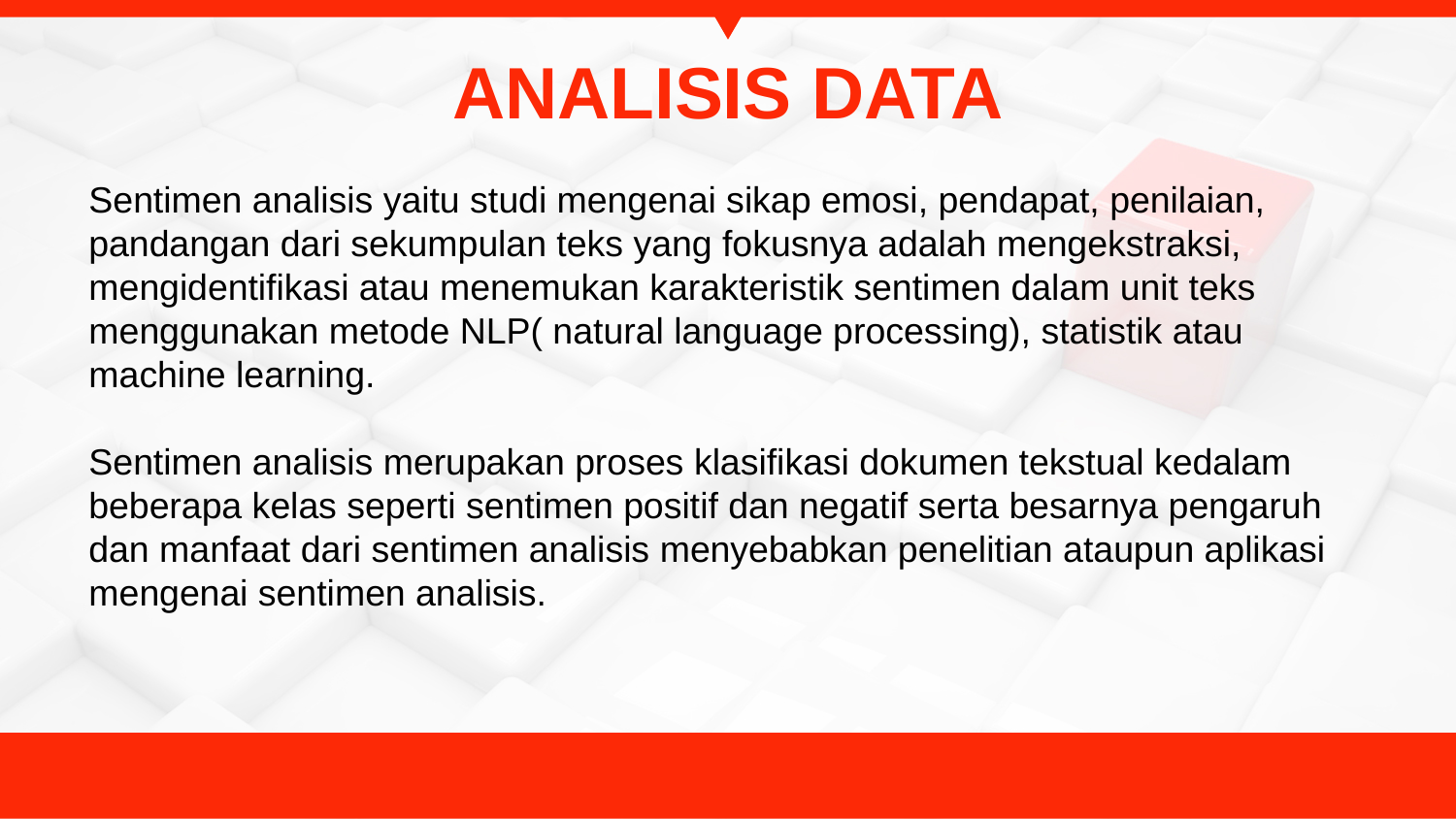

# ANALISIS DATA
Sentimen analisis yaitu studi mengenai sikap emosi, pendapat, penilaian, pandangan dari sekumpulan teks yang fokusnya adalah mengekstraksi, mengidentifikasi atau menemukan karakteristik sentimen dalam unit teks menggunakan metode NLP( natural language processing), statistik atau machine learning.

Sentimen analisis merupakan proses klasifikasi dokumen tekstual kedalam beberapa kelas seperti sentimen positif dan negatif serta besarnya pengaruh dan manfaat dari sentimen analisis menyebabkan penelitian ataupun aplikasi mengenai sentimen analisis.